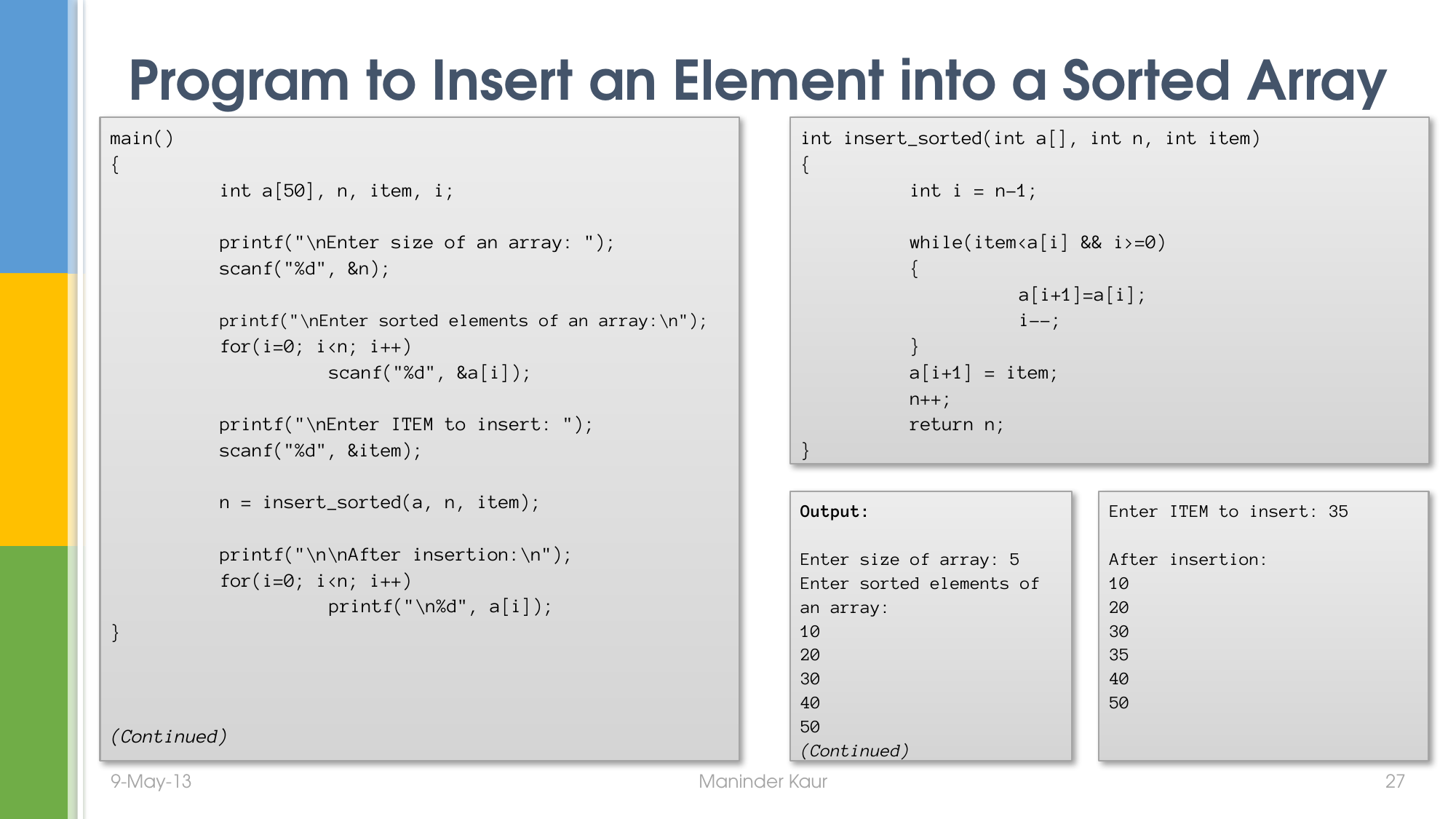

# Program to Insert an Element into a Sorted Array
int insert_sorted(int a[], int n, int item)
{
	int i = n-1;

	while(item<a[i] && i>=0)
	{
		a[i+1]=a[i];
		i--;
	}
	a[i+1] = item;
	n++;
	return n;
}
main()
{
	int a[50], n, item, i;

	printf("\nEnter size of an array: ");
	scanf("%d", &n);

	printf("\nEnter sorted elements of an array:\n");
	for(i=0; i<n; i++)
		scanf("%d", &a[i]);

	printf("\nEnter ITEM to insert: ");
	scanf("%d", &item);

	n = insert_sorted(a, n, item);

	printf("\n\nAfter insertion:\n");
	for(i=0; i<n; i++)
		printf("\n%d", a[i]);
}

(Continued)
Enter ITEM to insert: 35

After insertion:
10
20
30
35
40
50
Output:

Enter size of array: 5
Enter sorted elements of an array:
10
20
30
40
50
(Continued)
9-May-13
Maninder Kaur
27